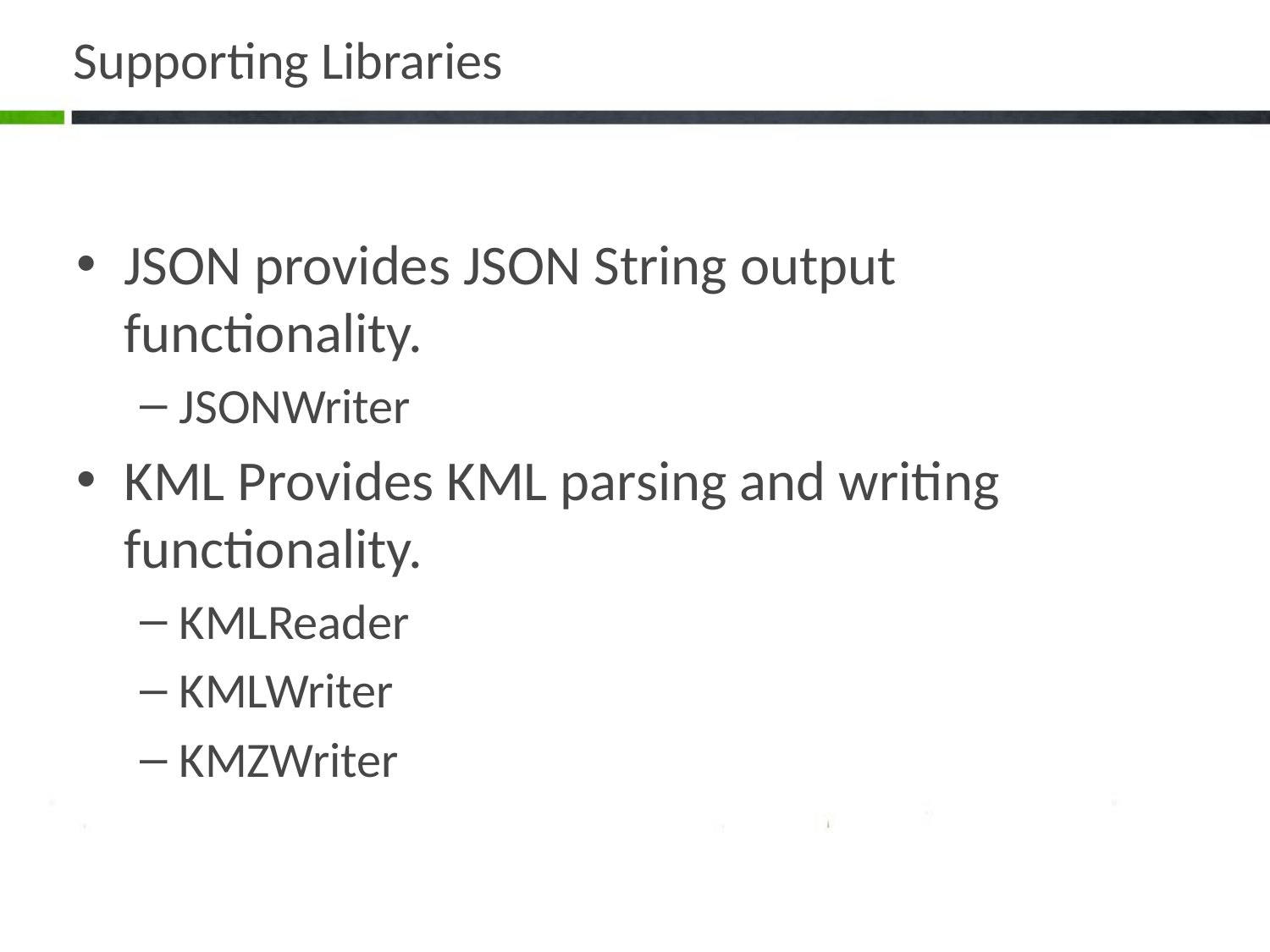

# Supporting Libraries
JSON provides JSON String output functionality.
JSONWriter
KML Provides KML parsing and writing functionality.
KMLReader
KMLWriter
KMZWriter